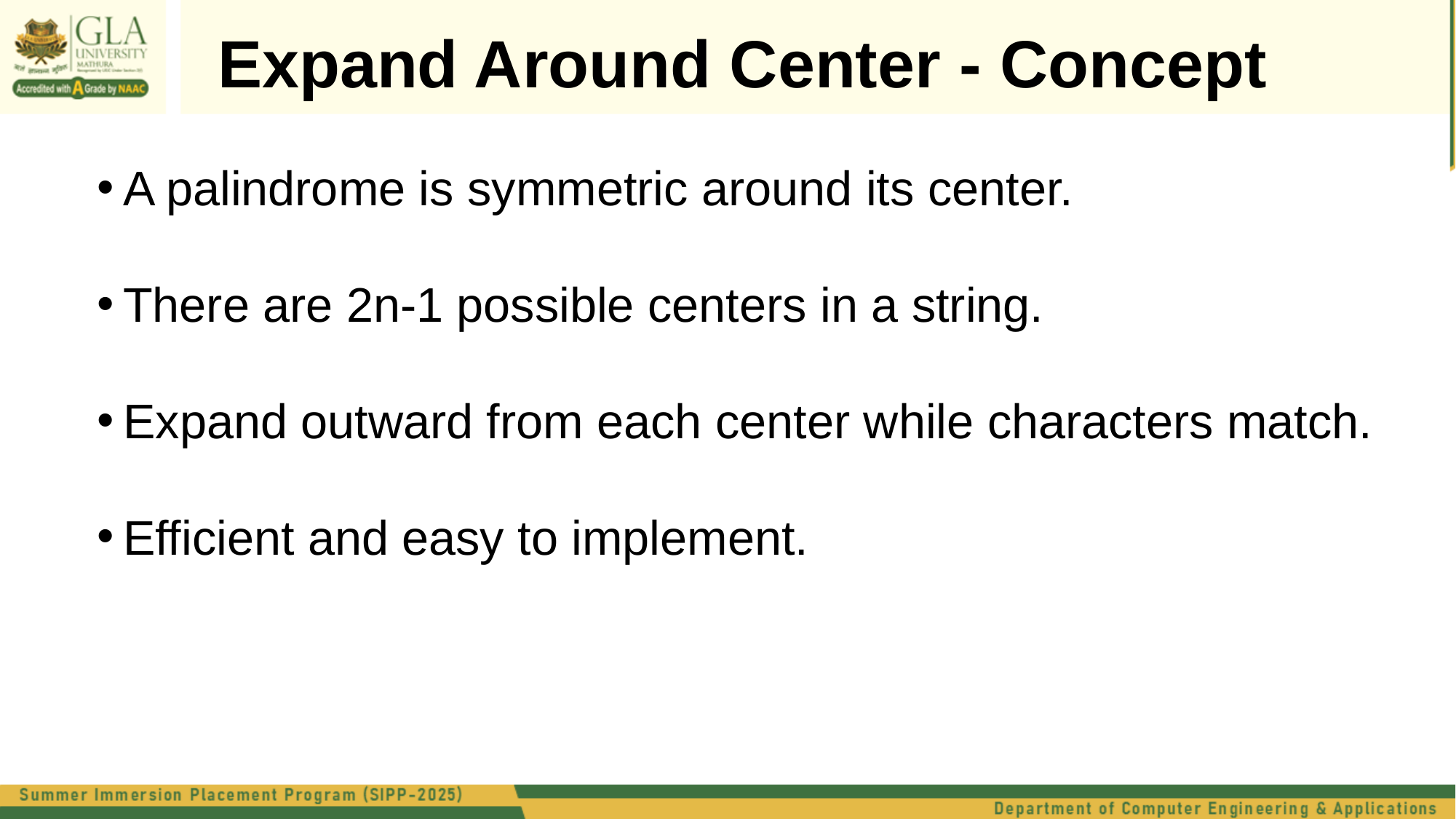

Expand Around Center - Concept
A palindrome is symmetric around its center.

There are 2n-1 possible centers in a string.

Expand outward from each center while characters match.

Efficient and easy to implement.